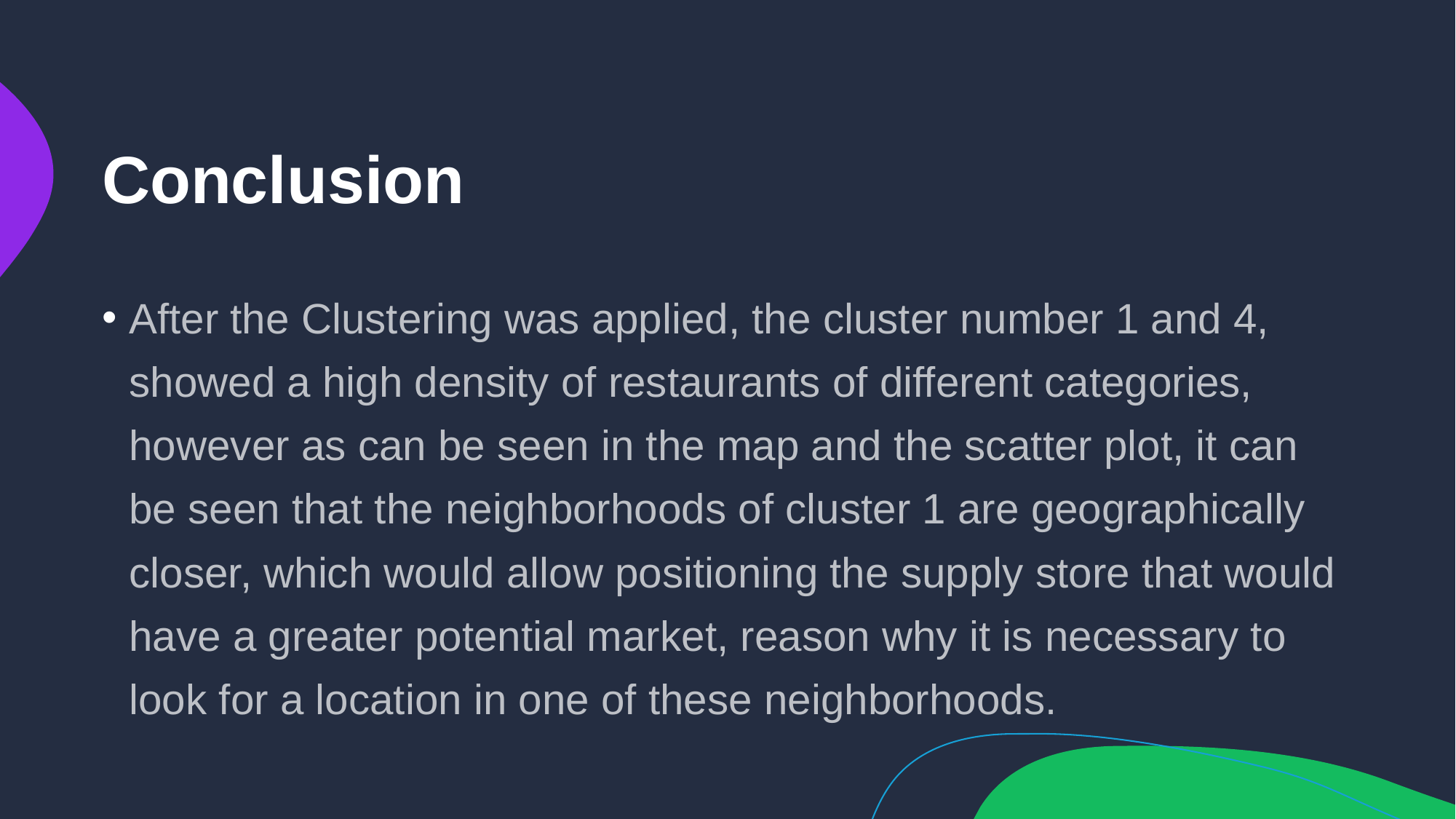

# Conclusion
After the Clustering was applied, the cluster number 1 and 4, showed a high density of restaurants of different categories, however as can be seen in the map and the scatter plot, it can be seen that the neighborhoods of cluster 1 are geographically closer, which would allow positioning the supply store that would have a greater potential market, reason why it is necessary to look for a location in one of these neighborhoods.